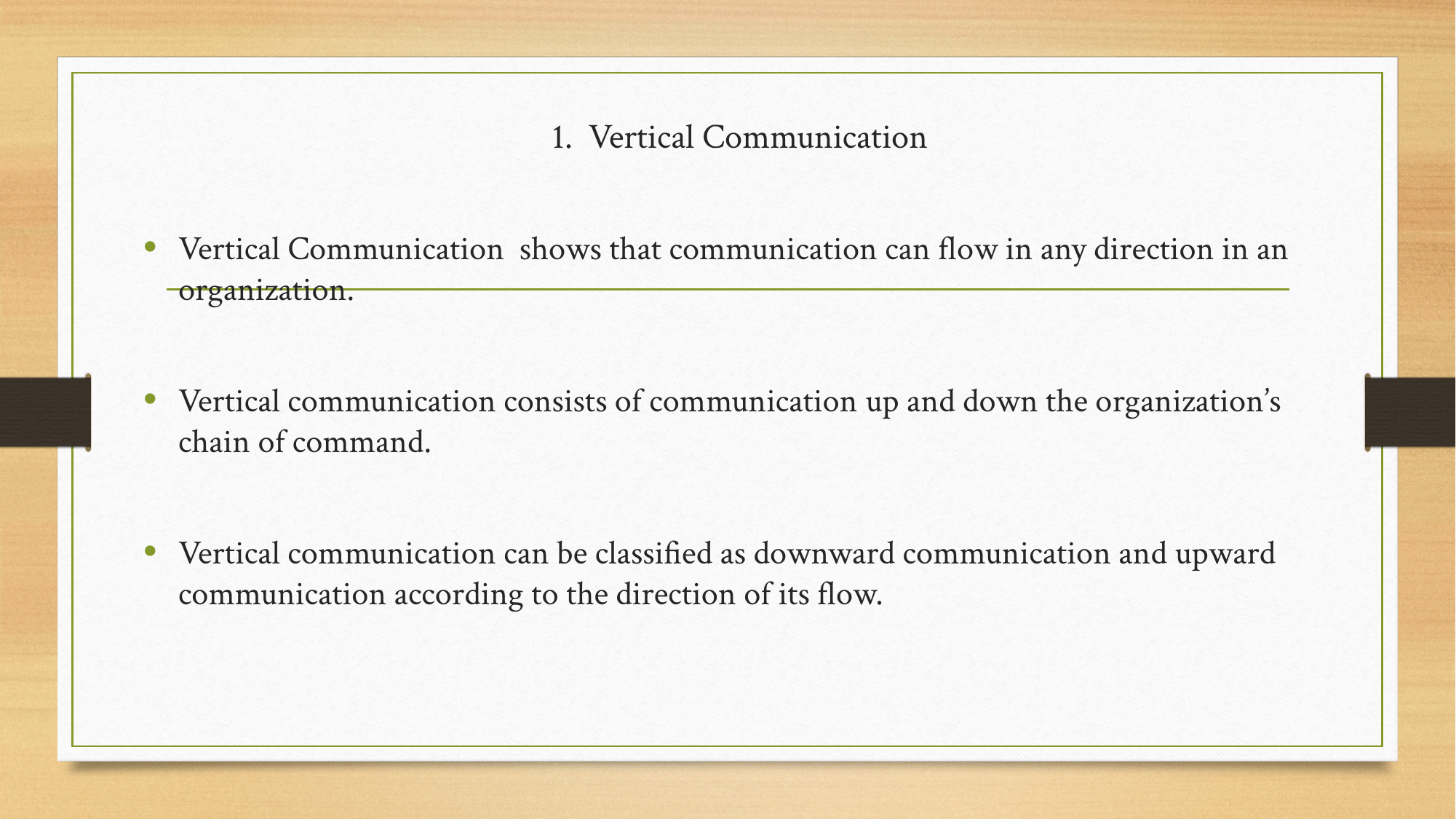

# 1.  Vertical Communication

Vertical Communication  shows that communication can flow in any direction in an organization.

Vertical communication consists of communication up and down the organization’s chain of command.

Vertical communication can be classified as downward communication and upward communication according to the direction of its flow.